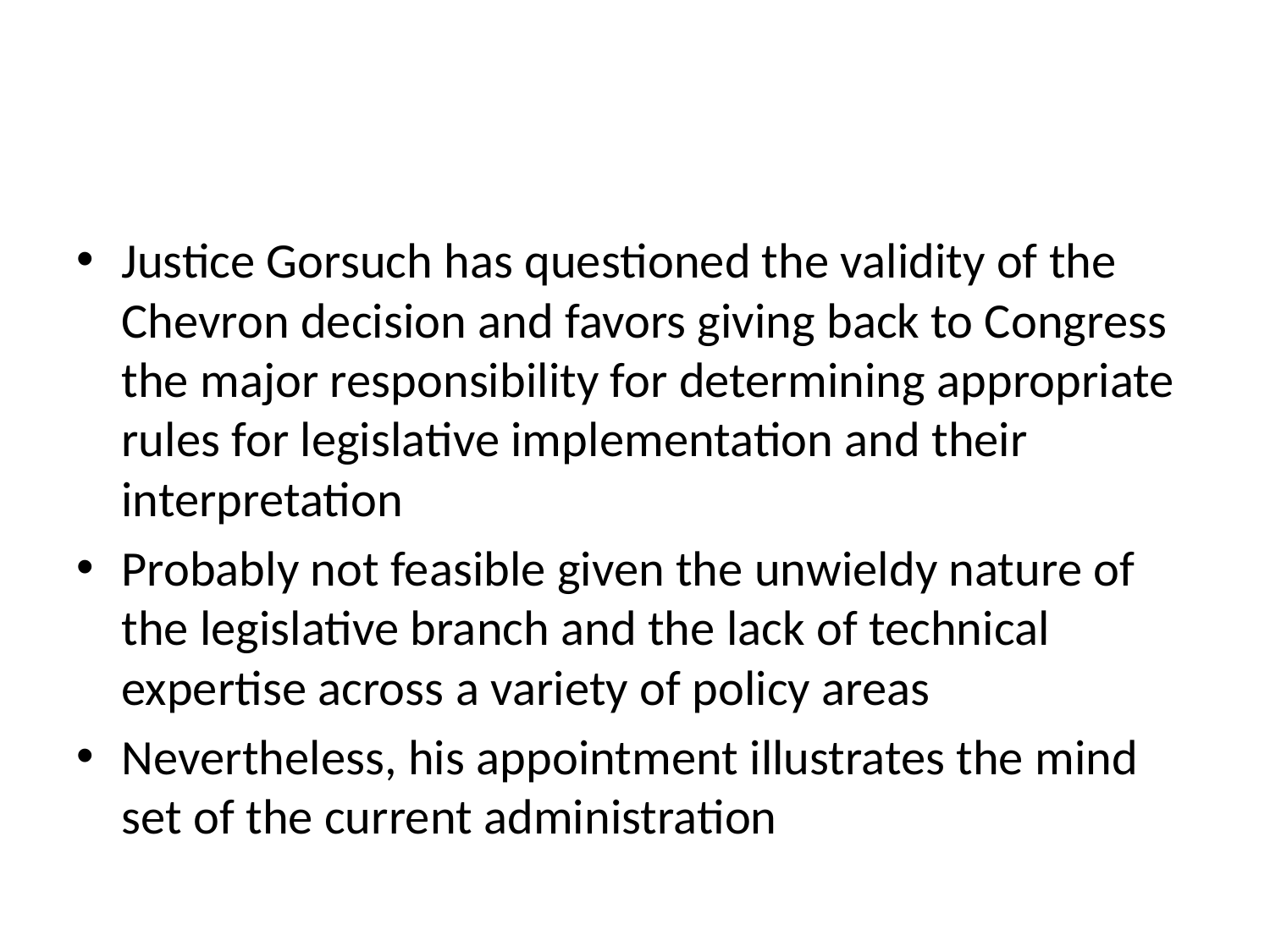

#
Justice Gorsuch has questioned the validity of the Chevron decision and favors giving back to Congress the major responsibility for determining appropriate rules for legislative implementation and their interpretation
Probably not feasible given the unwieldy nature of the legislative branch and the lack of technical expertise across a variety of policy areas
Nevertheless, his appointment illustrates the mind set of the current administration